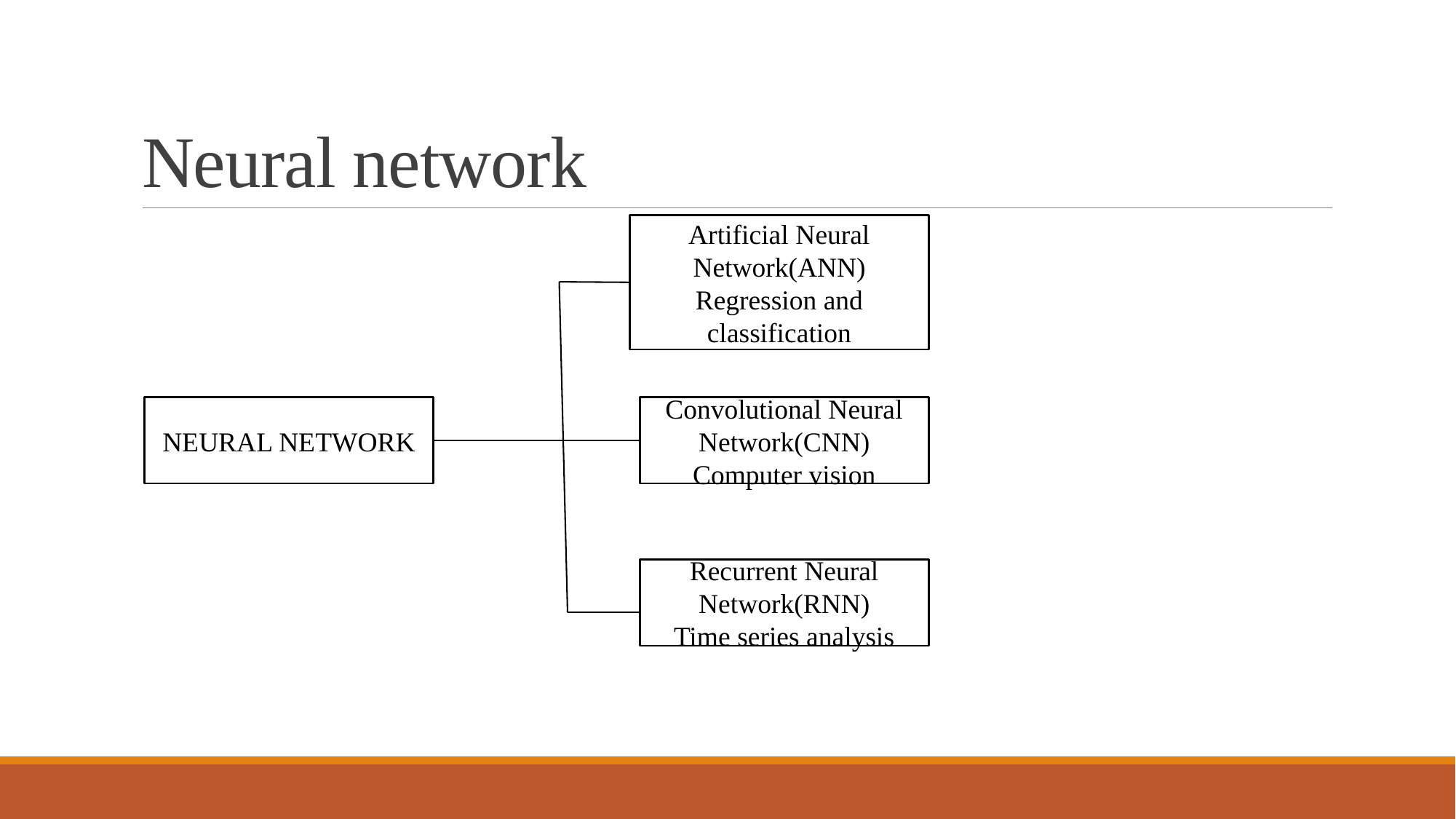

# Neural network
.
Artificial Neural Network(ANN)
Regression and classification
NEURAL NETWORK
Convolutional Neural Network(CNN)
Computer vision
Recurrent Neural Network(RNN)
Time series analysis